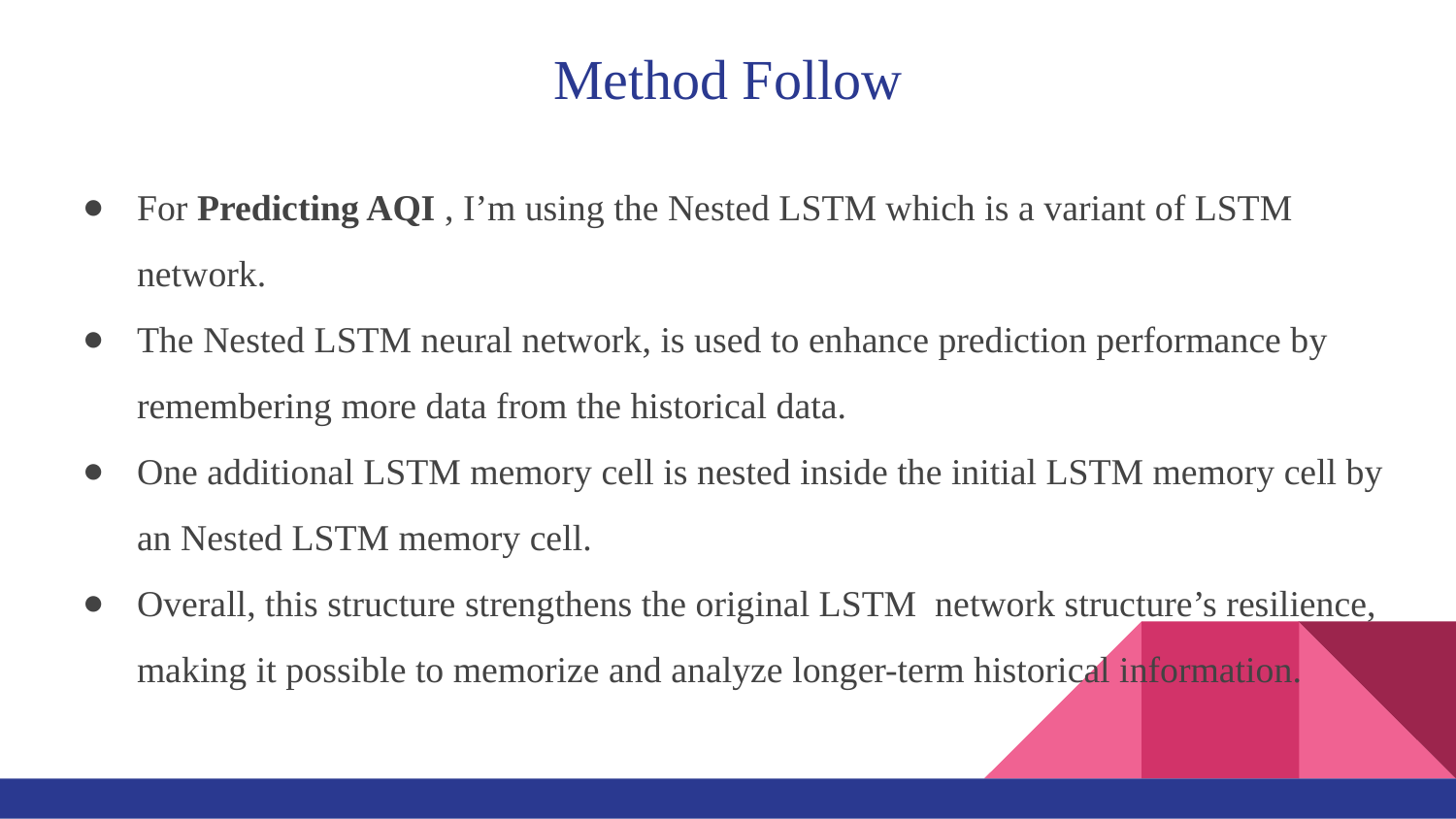

# Method Follow
For Predicting AQI , I’m using the Nested LSTM which is a variant of LSTM network.
The Nested LSTM neural network, is used to enhance prediction performance by remembering more data from the historical data.
One additional LSTM memory cell is nested inside the initial LSTM memory cell by an Nested LSTM memory cell.
Overall, this structure strengthens the original LSTM  network structure’s resilience, making it possible to memorize and analyze longer-term historical information.